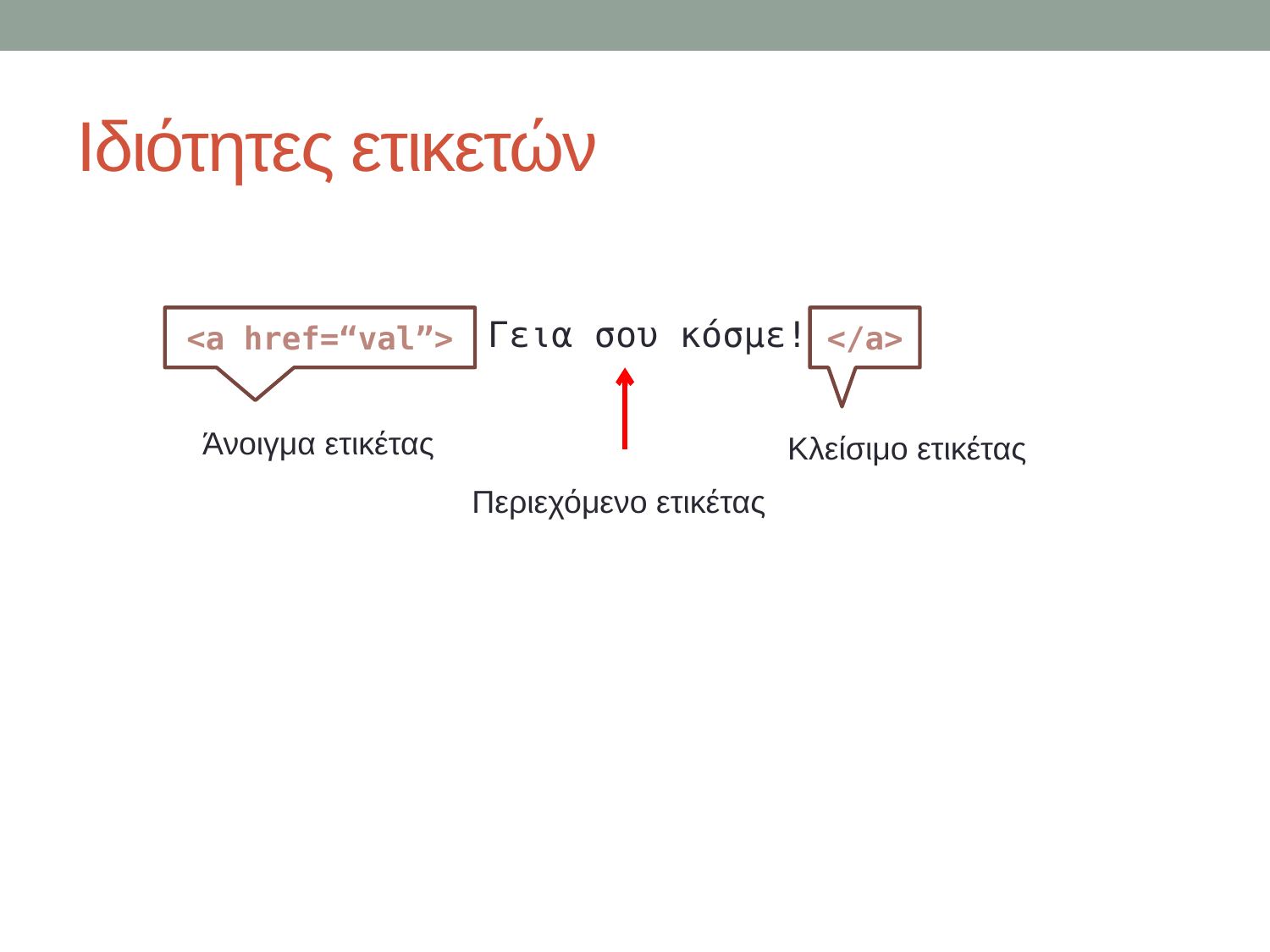

# Ιδιότητες ετικετών
Γεια σου κόσμε!

<a href=“val”>
</a>
Άνοιγμα ετικέτας
Κλείσιμο ετικέτας
Περιεχόμενο ετικέτας